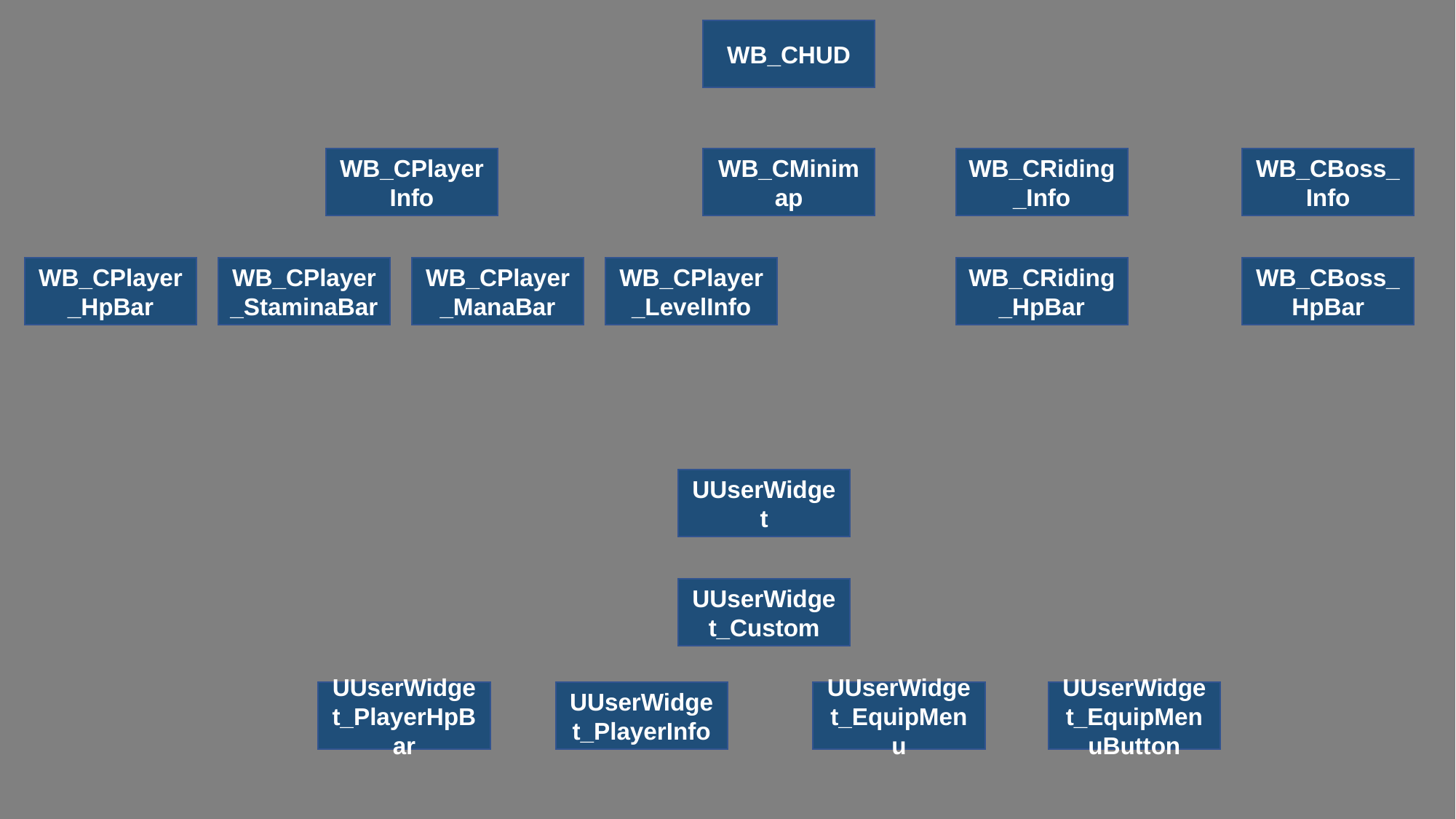

WB_CHUD
WB_CPlayerInfo
WB_CMinimap
WB_CRiding_Info
WB_CBoss_Info
WB_CPlayer_HpBar
WB_CPlayer_StaminaBar
WB_CPlayer_ManaBar
WB_CPlayer_LevelInfo
WB_CRiding_HpBar
WB_CBoss_HpBar
UUserWidget
UUserWidget_Custom
UUserWidget_PlayerHpBar
UUserWidget_PlayerInfo
UUserWidget_EquipMenu
UUserWidget_EquipMenuButton